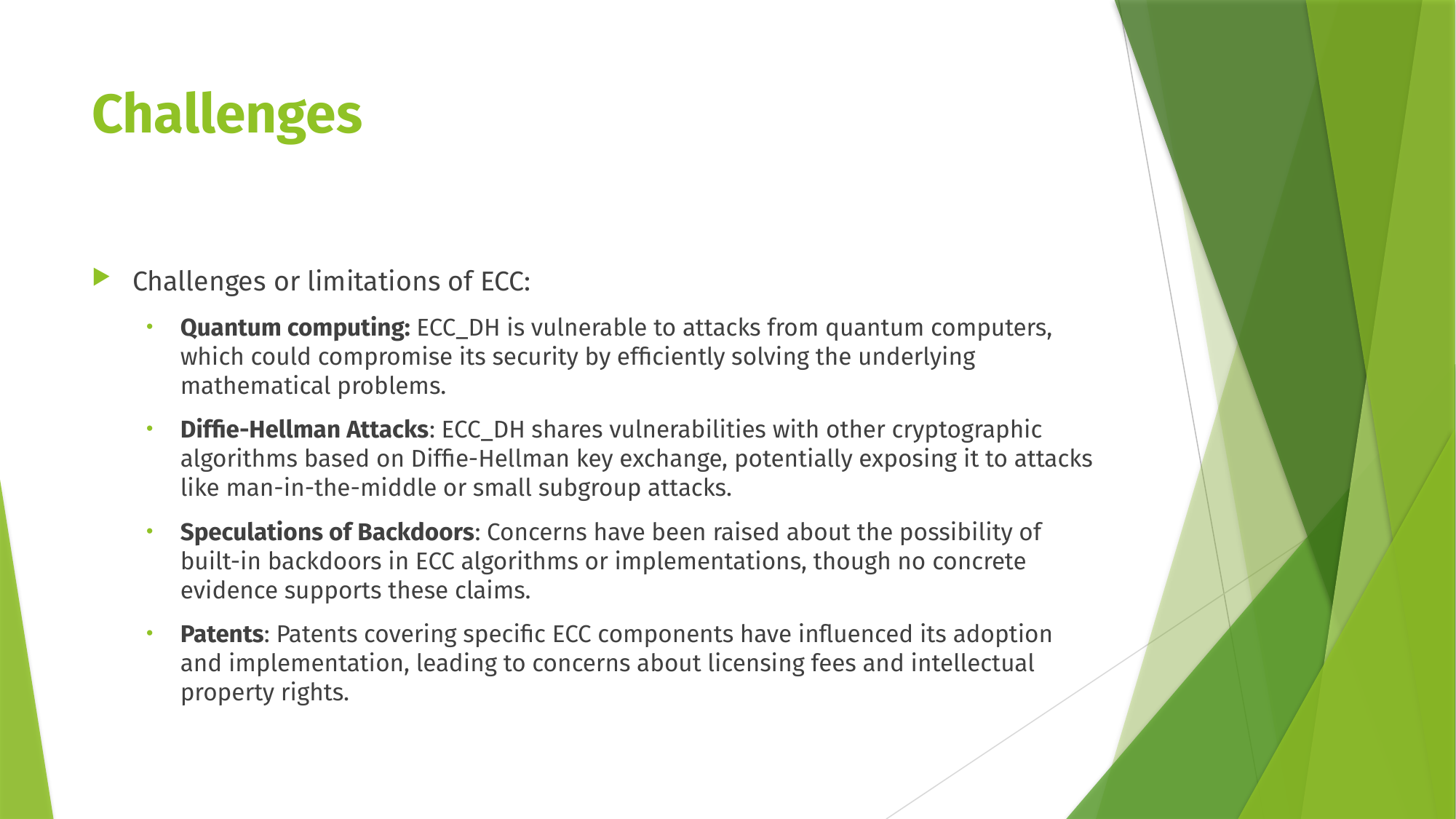

# Challenges
Challenges or limitations of ECC:
Quantum computing: ECC_DH is vulnerable to attacks from quantum computers, which could compromise its security by efficiently solving the underlying mathematical problems.
Diffie-Hellman Attacks: ECC_DH shares vulnerabilities with other cryptographic algorithms based on Diffie-Hellman key exchange, potentially exposing it to attacks like man-in-the-middle or small subgroup attacks.
Speculations of Backdoors: Concerns have been raised about the possibility of built-in backdoors in ECC algorithms or implementations, though no concrete evidence supports these claims.
Patents: Patents covering specific ECC components have influenced its adoption and implementation, leading to concerns about licensing fees and intellectual property rights.